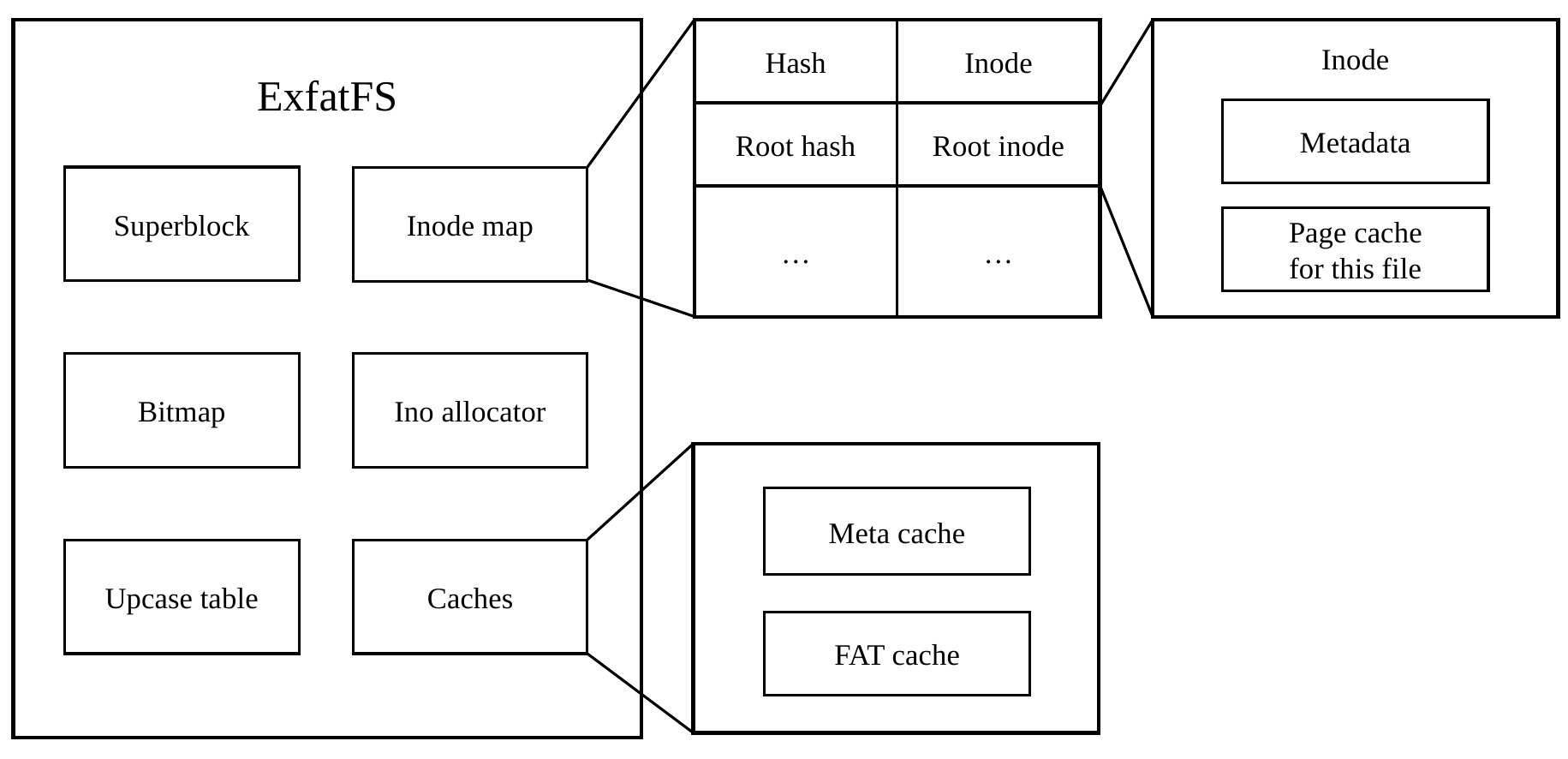

Hash
Inode
Inode
ExfatFS
Metadata
Root hash
Root inode
Superblock
Inode map
…
…
Page cache
for this file
Bitmap
Ino allocator

Meta cache
Upcase table
Caches
FAT cache